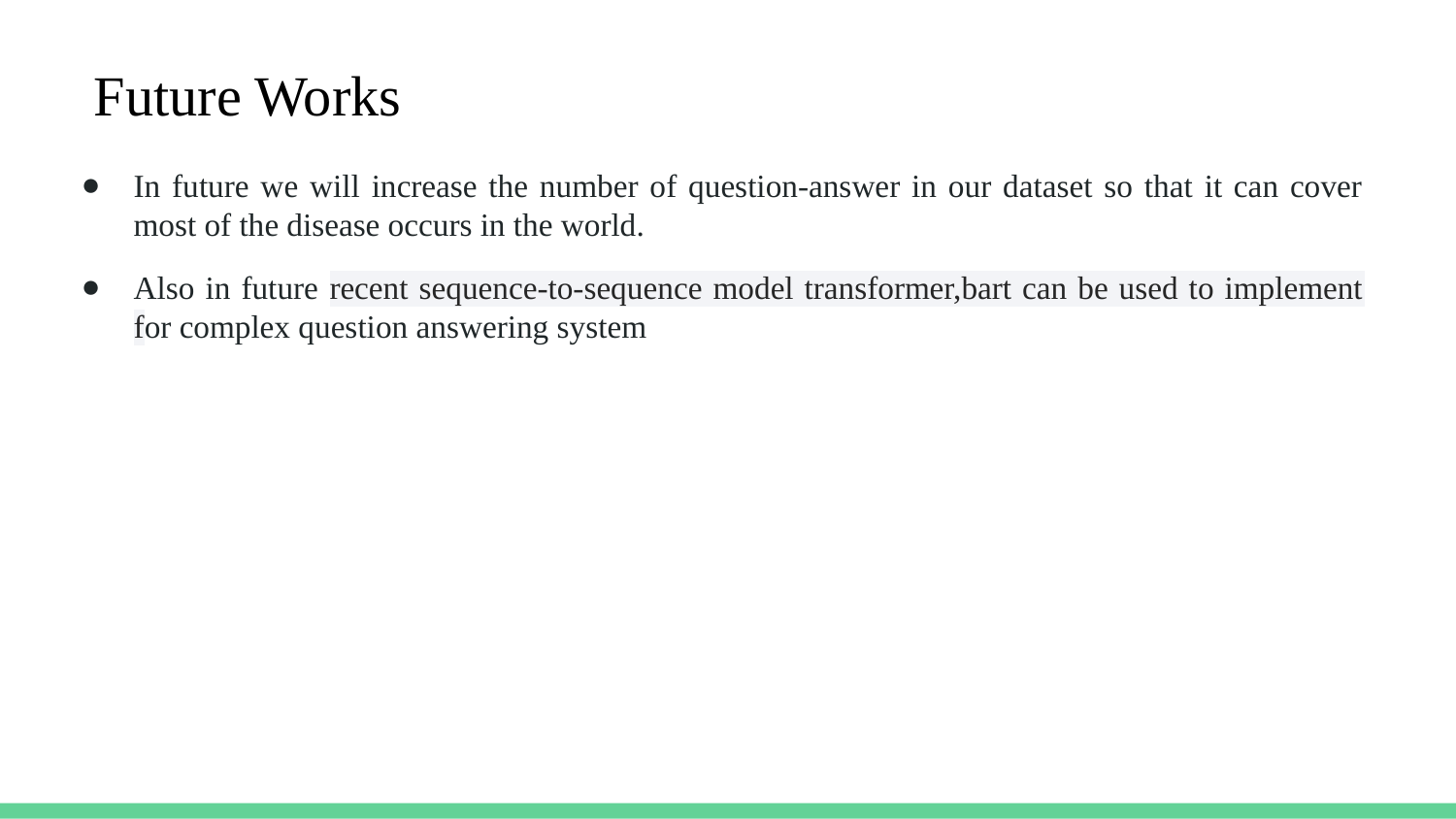

# Future Works

In future we will increase the number of question-answer in our dataset so that it can cover most of the disease occurs in the world.
Also in future recent sequence-to-sequence model transformer,bart can be used to implement for complex question answering system